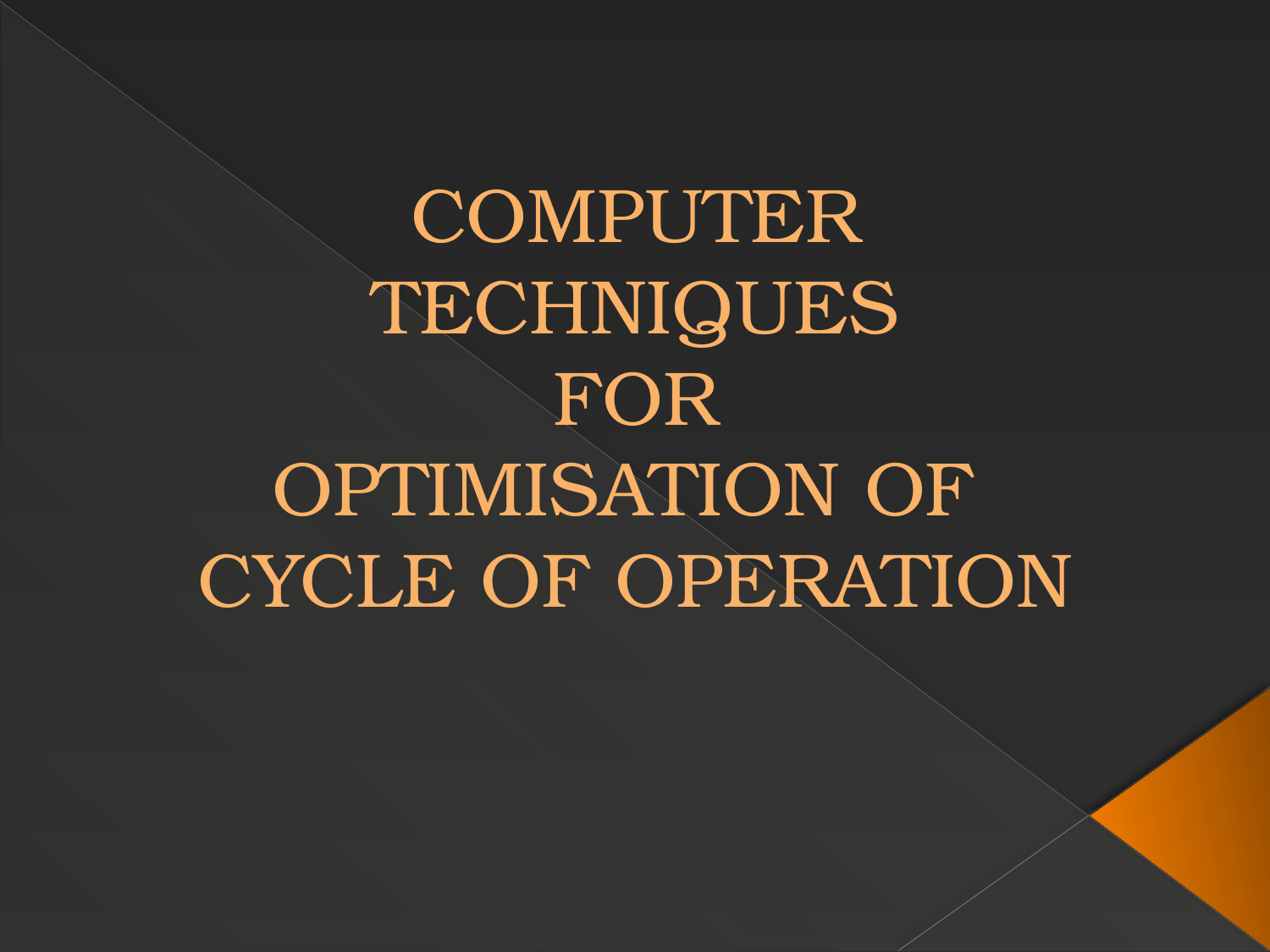

# COMPUTER TECHNIQUES FOR OPTIMISATION OF CYCLE OF OPERATION